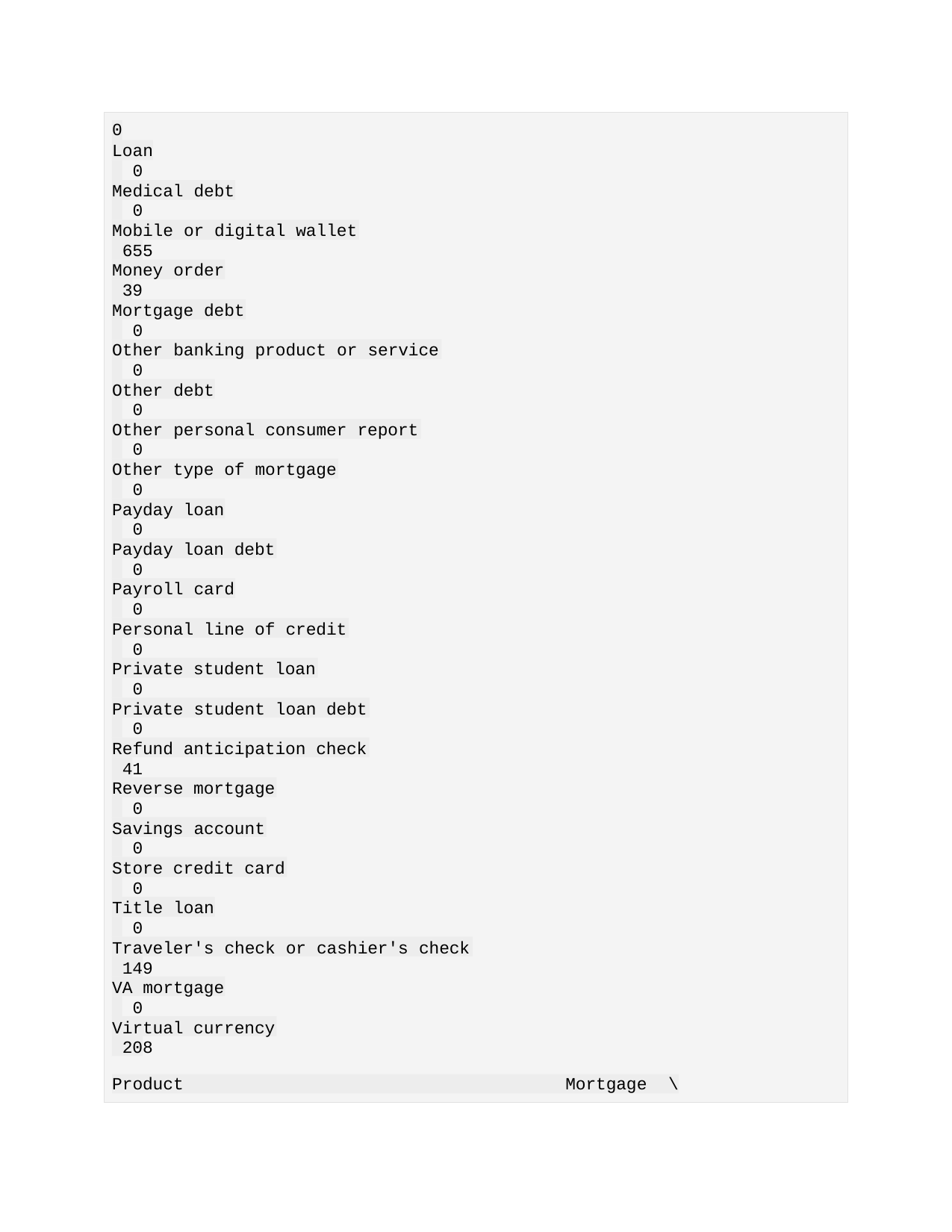

0
Loan   0
Medical debt   0
Mobile or digital wallet  655
Money order  39
Mortgage debt   0
Other banking product or service   0
Other debt   0
Other personal consumer report   0
Other type of mortgage   0
Payday loan   0
Payday loan debt   0
Payroll card   0
Personal line of credit   0
Private student loan   0
Private student loan debt   0
Refund anticipation check  41
Reverse mortgage   0
Savings account   0
Store credit card   0
Title loan   0
Traveler's check or cashier's check  149
VA mortgage   0
Virtual currency  208
Product	Mortgage	\